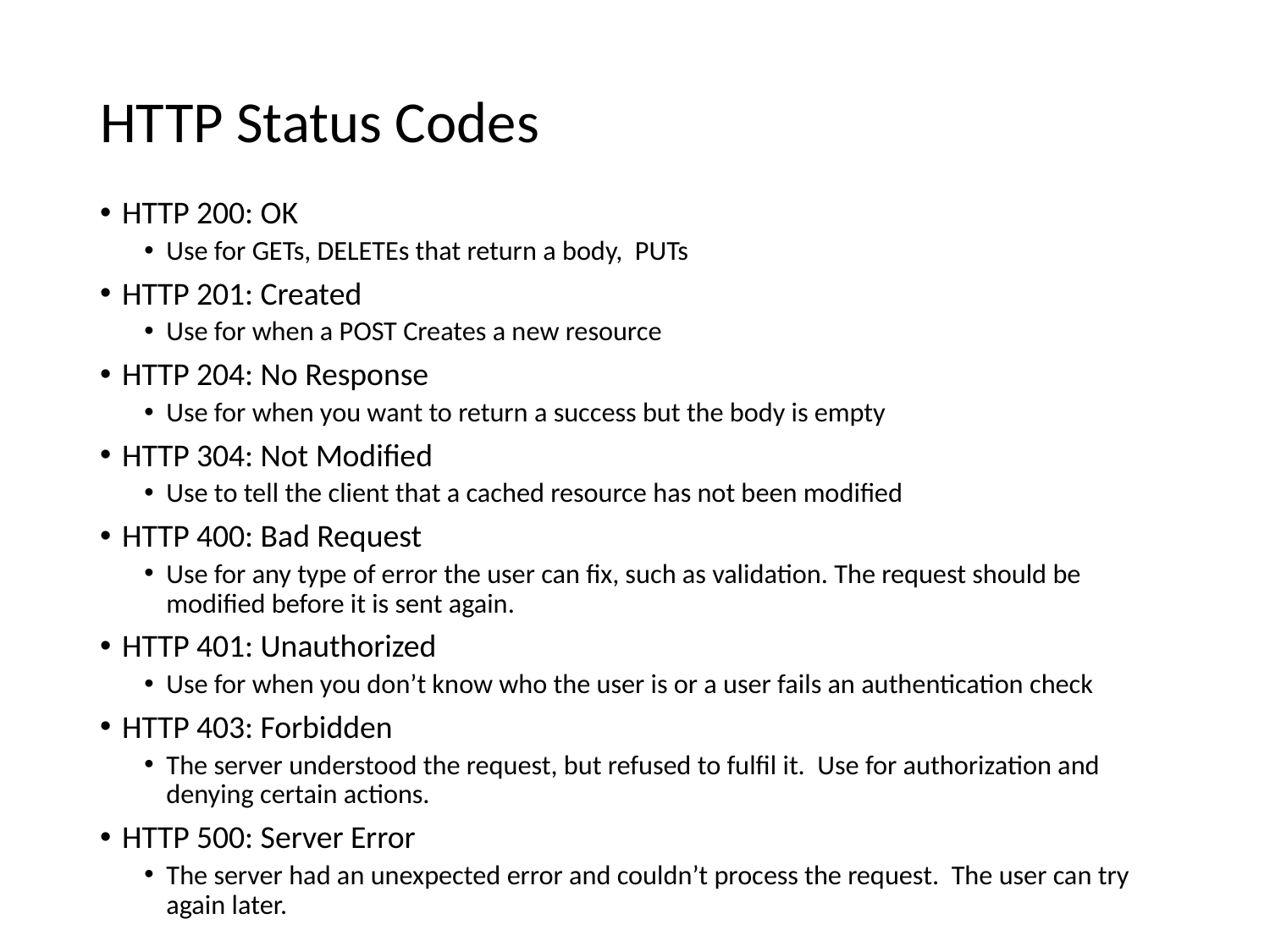

# HTTP Status Codes
HTTP 200: OK
Use for GETs, DELETEs that return a body,  PUTs
HTTP 201: Created
Use for when a POST Creates a new resource
HTTP 204: No Response
Use for when you want to return a success but the body is empty
HTTP 304: Not Modified
Use to tell the client that a cached resource has not been modified
HTTP 400: Bad Request
Use for any type of error the user can fix, such as validation. The request should be modified before it is sent again.
HTTP 401: Unauthorized
Use for when you don’t know who the user is or a user fails an authentication check
HTTP 403: Forbidden
The server understood the request, but refused to fulfil it.  Use for authorization and denying certain actions.
HTTP 500: Server Error
The server had an unexpected error and couldn’t process the request.  The user can try again later.